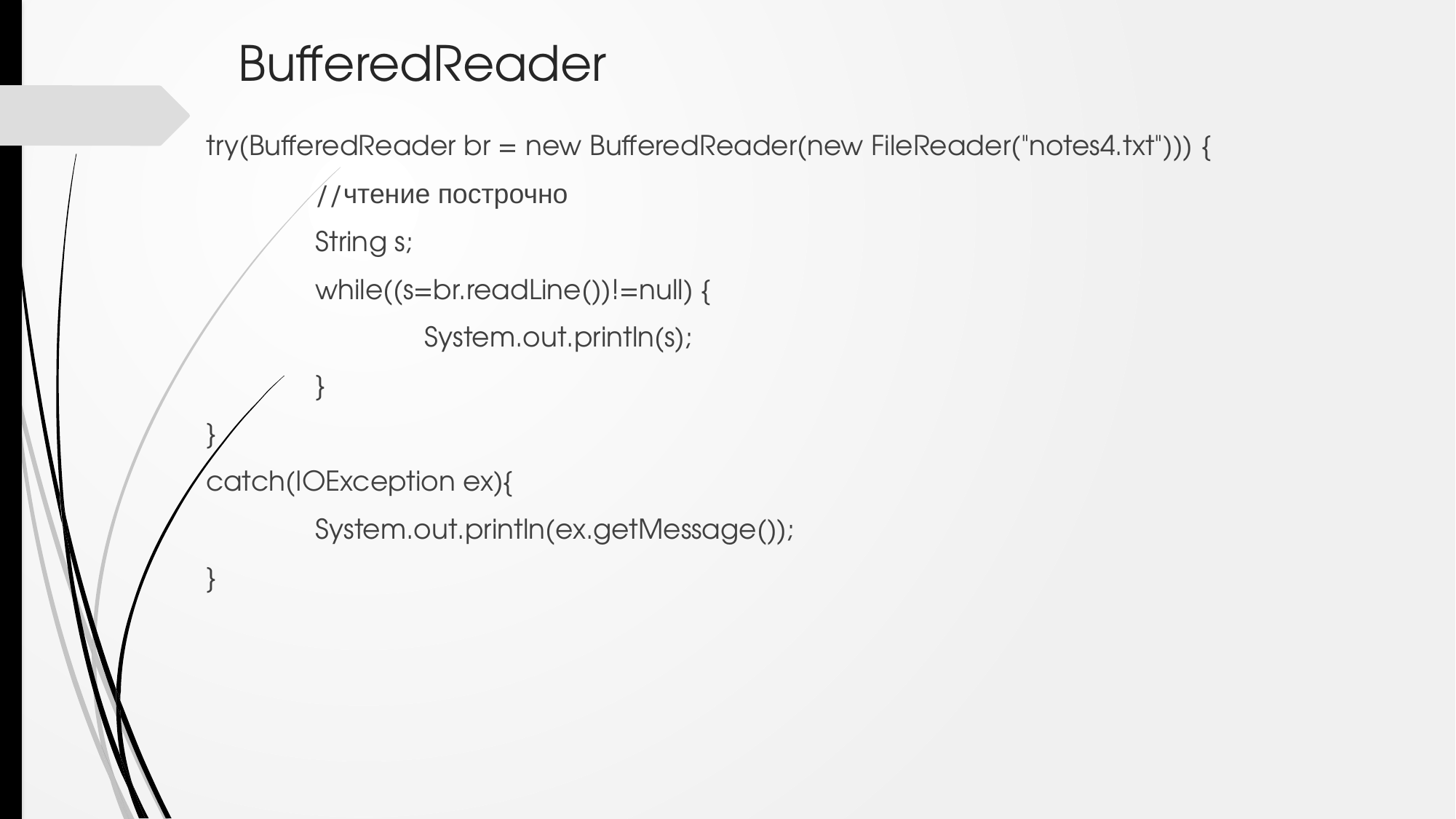

# BufferedReader
try(BufferedReader br = new BufferedReader(new FileReader("notes4.txt"))) {
	//чтение построчно
	String s;
	while((s=br.readLine())!=null) {
		System.out.println(s);
	}
}
catch(IOException ex){
	System.out.println(ex.getMessage());
}